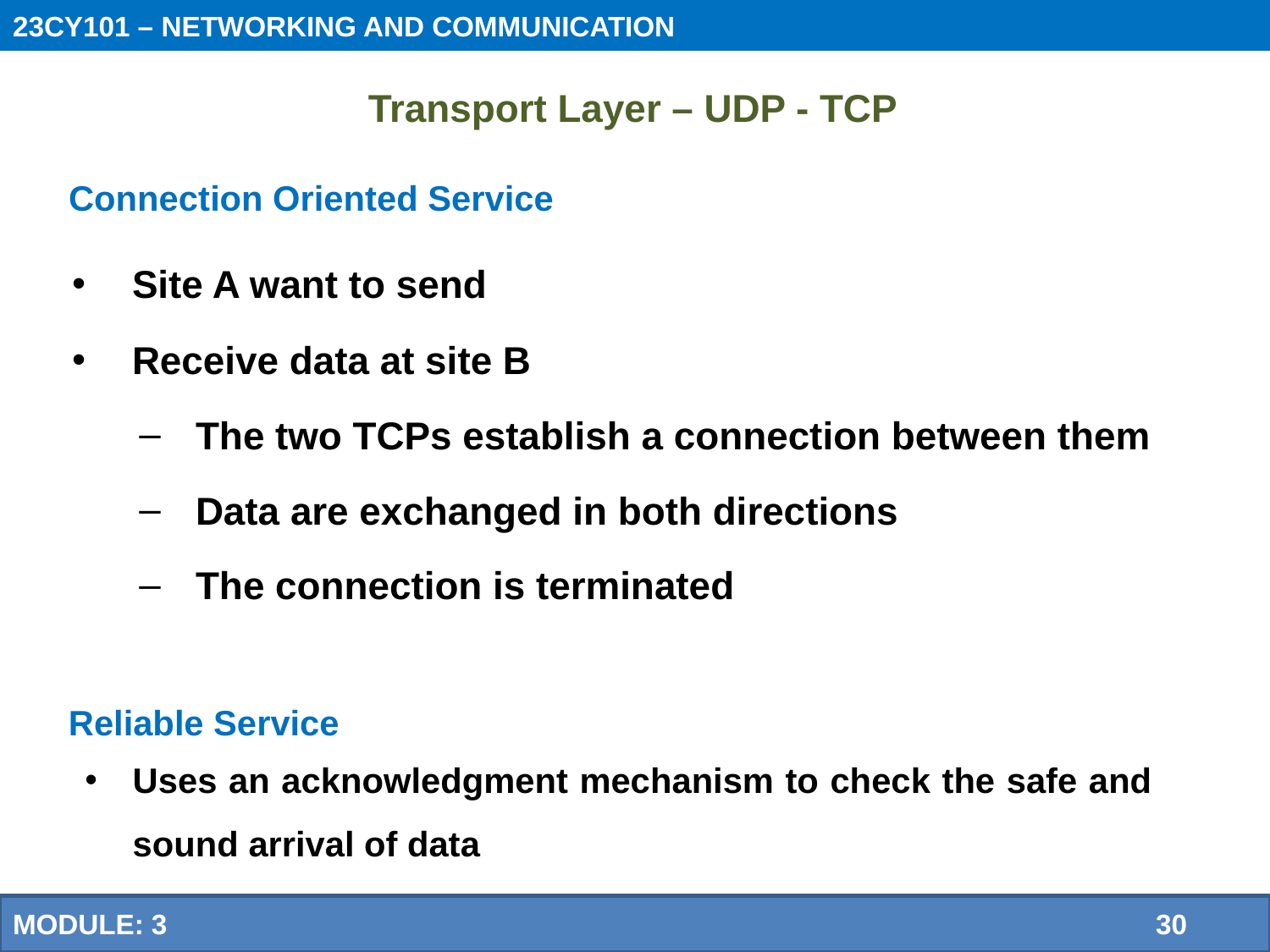

23CY101 – NETWORKING AND COMMUNICATION
 Transport Layer – UDP - TCP
# Connection Oriented Service
Site A want to send
Receive data at site B
The two TCPs establish a connection between them
Data are exchanged in both directions
The connection is terminated

Reliable Service
Uses an acknowledgment mechanism to check the safe and sound arrival of data
MODULE: 3                                                                                              		30